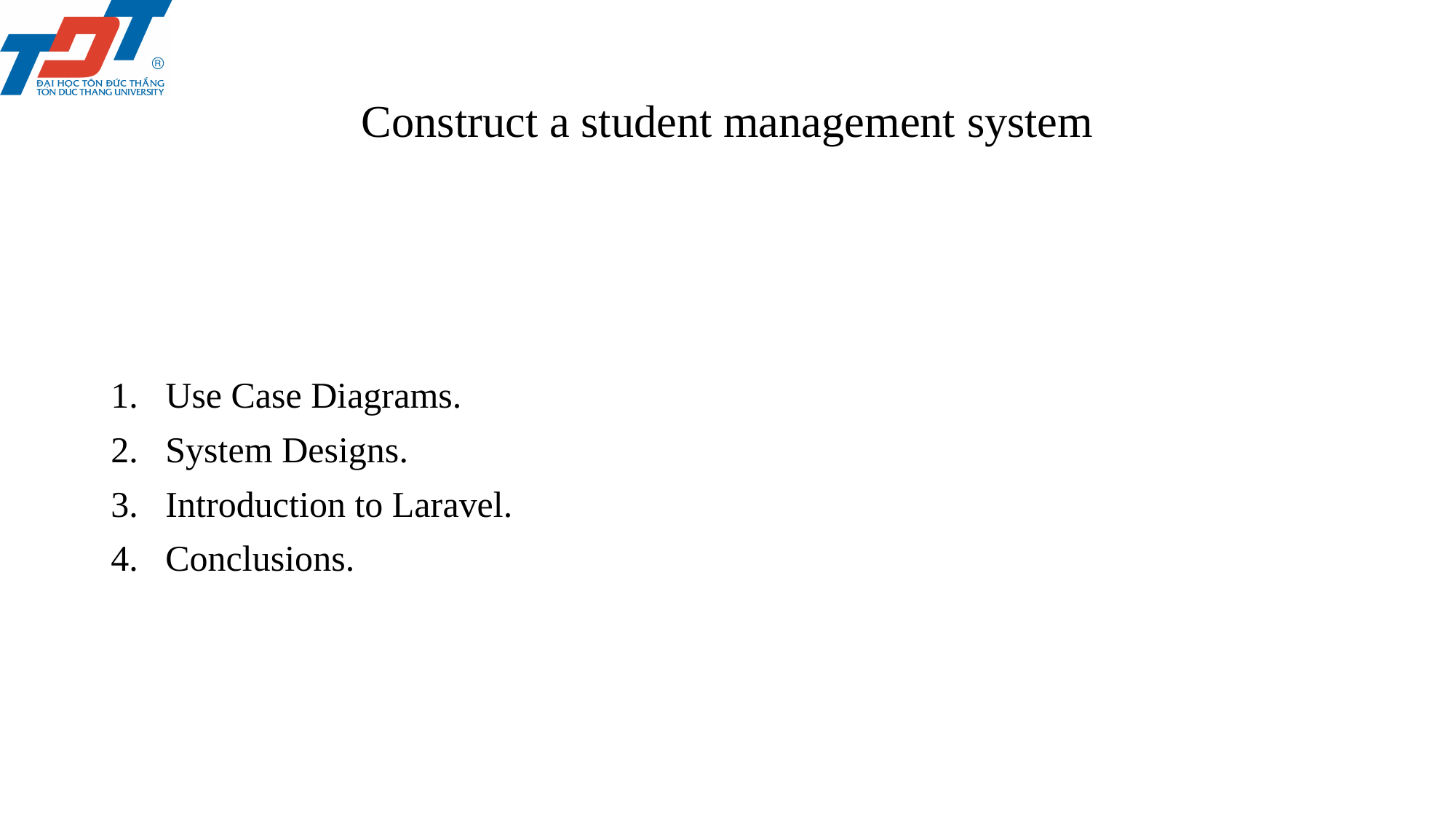

# Construct a student management system
Use Case Diagrams.
System Designs.
Introduction to Laravel.
Conclusions.